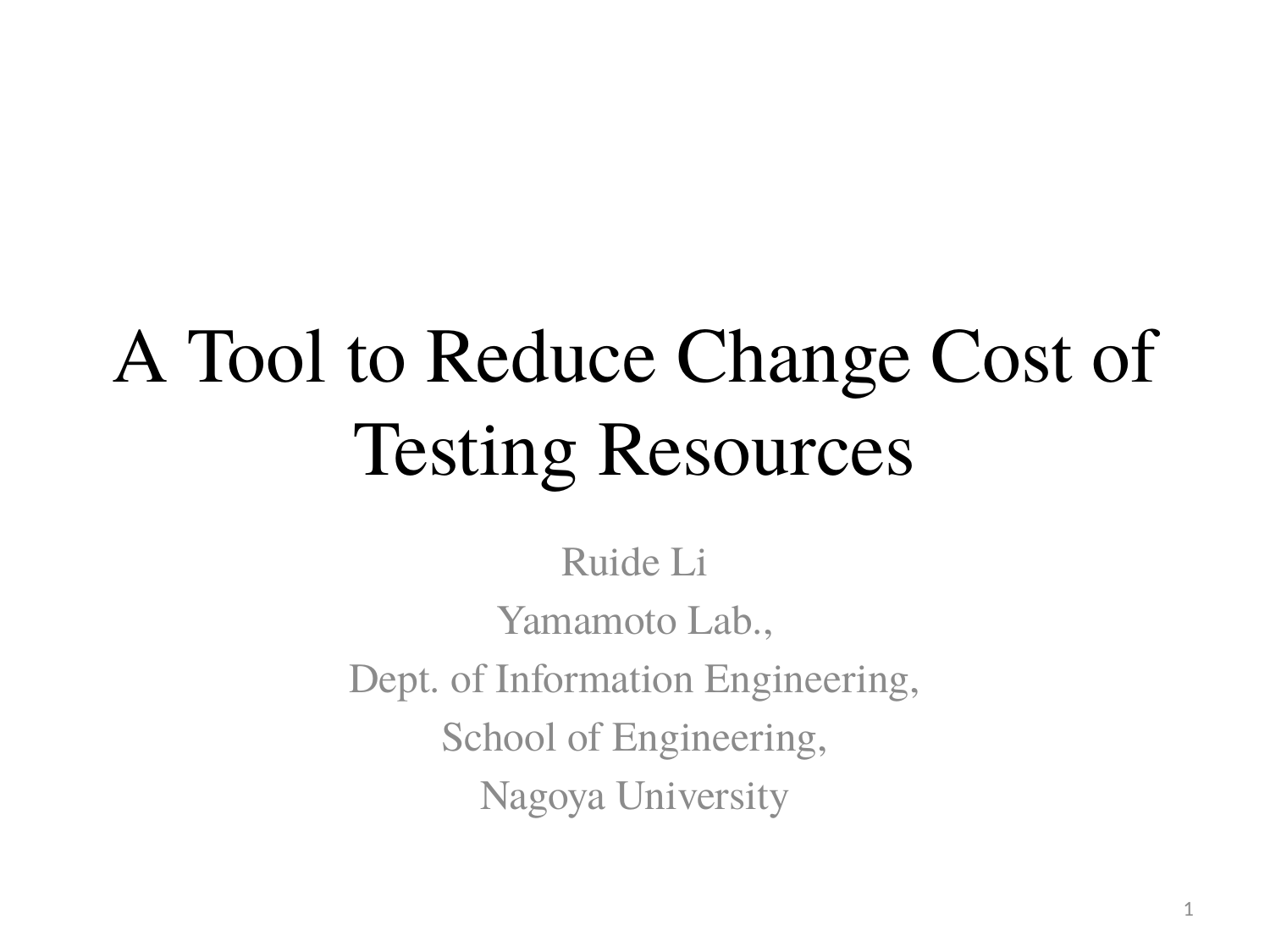

# A Tool to Reduce Change Cost of Testing Resources
Ruide Li
Yamamoto Lab.,
Dept. of Information Engineering,
School of Engineering,
Nagoya University
1